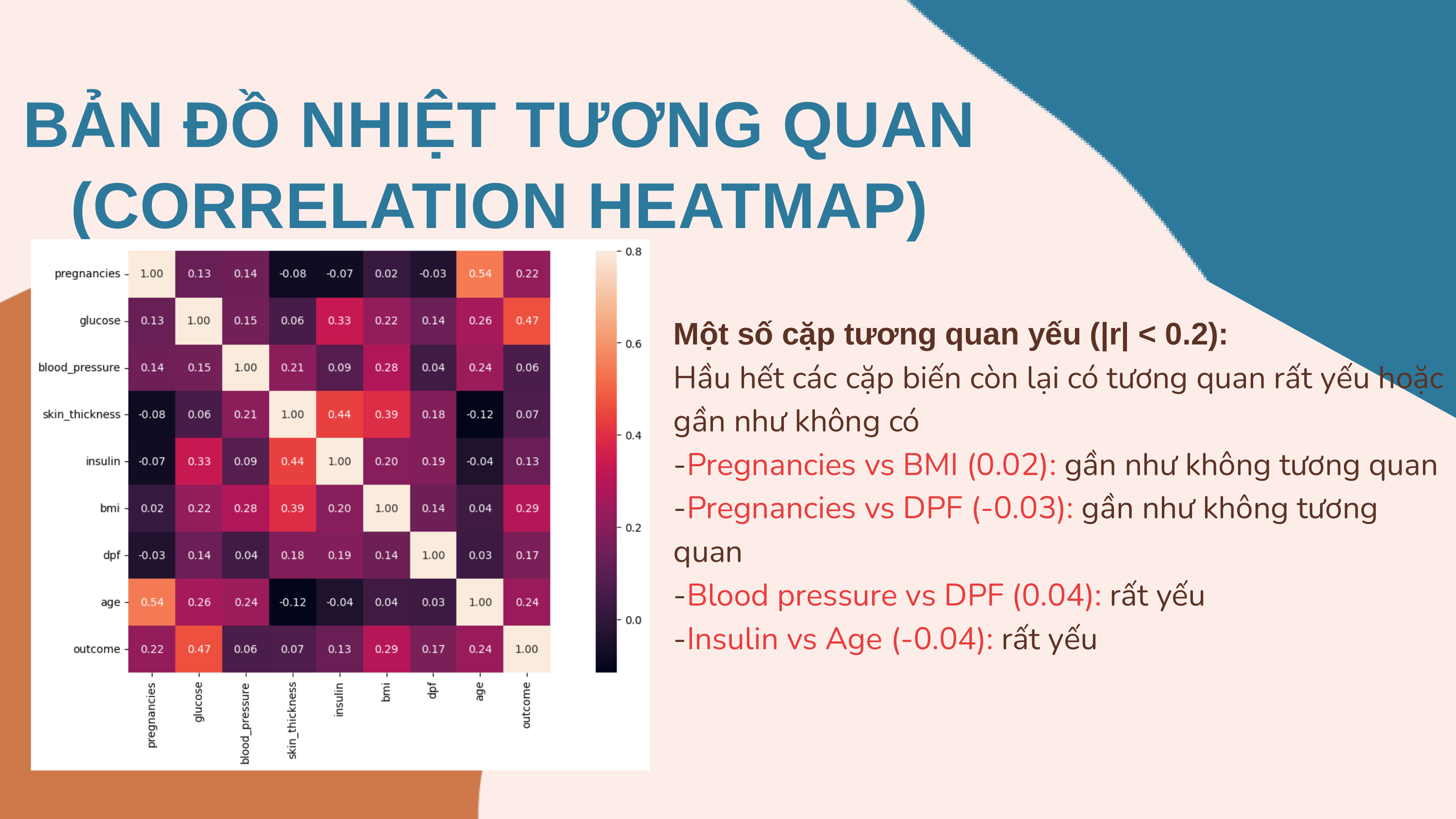

BẢN ĐỒ NHIỆT TƯƠNG QUAN (CORRELATION HEATMAP)

Một số cặp tương quan yếu (|r| < 0.2):
Hầu hết các cặp biến còn lại có tương quan rất yếu hoặc gần như không có
-Pregnancies vs BMI (0.02): gần như không tương quan
-Pregnancies vs DPF (-0.03): gần như không tương quan
-Blood pressure vs DPF (0.04): rất yếu
-Insulin vs Age (-0.04): rất yếu